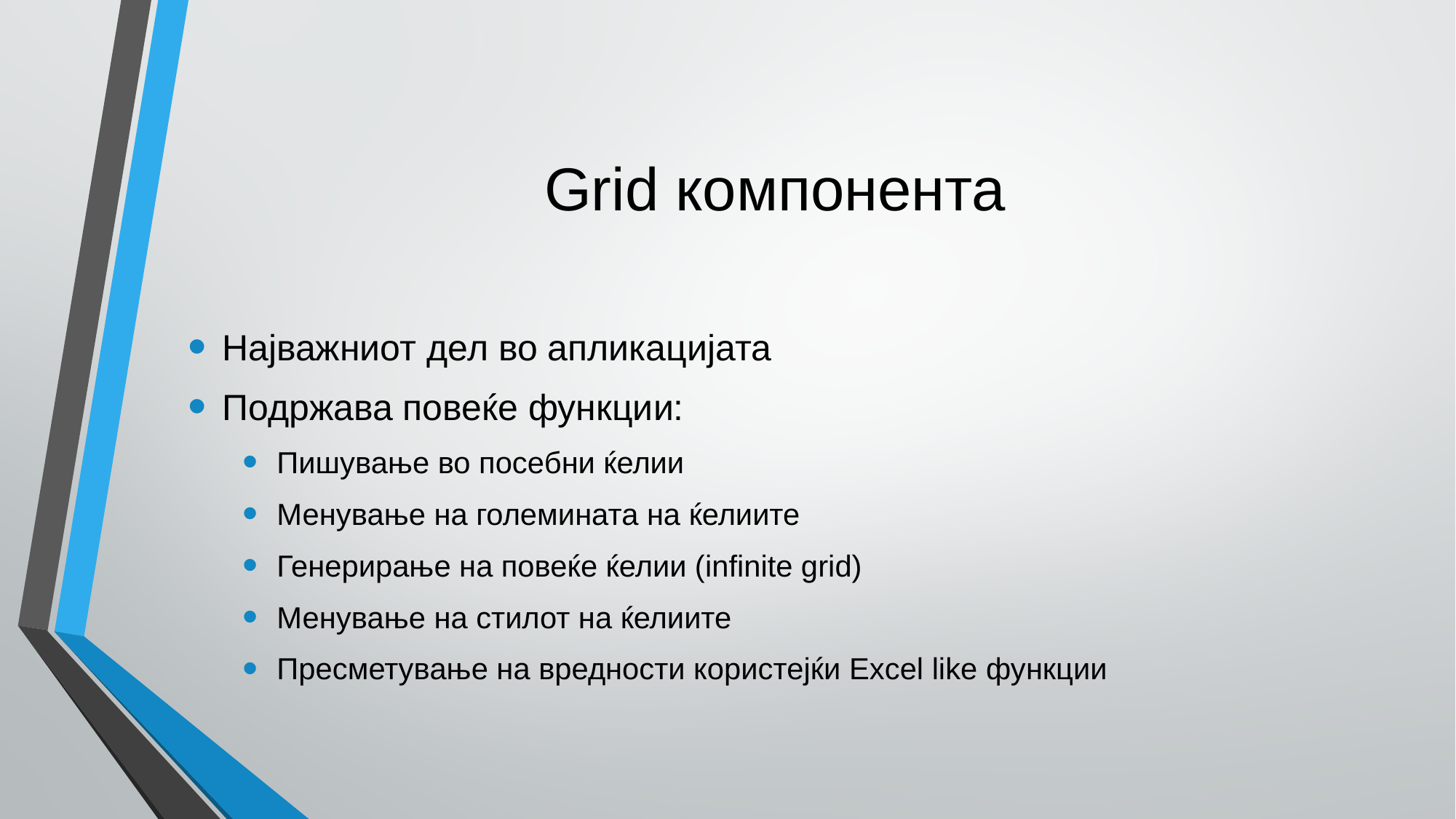

# Grid компонента
Најважниот дел во апликацијата
Подржава повеќе функции:
Пишување во посебни ќелии
Менување на големината на ќелиите
Генерирање на повеќе ќелии (infinite grid)
Менување на стилот на ќелиите
Пресметување на вредности користејќи Excel like функции